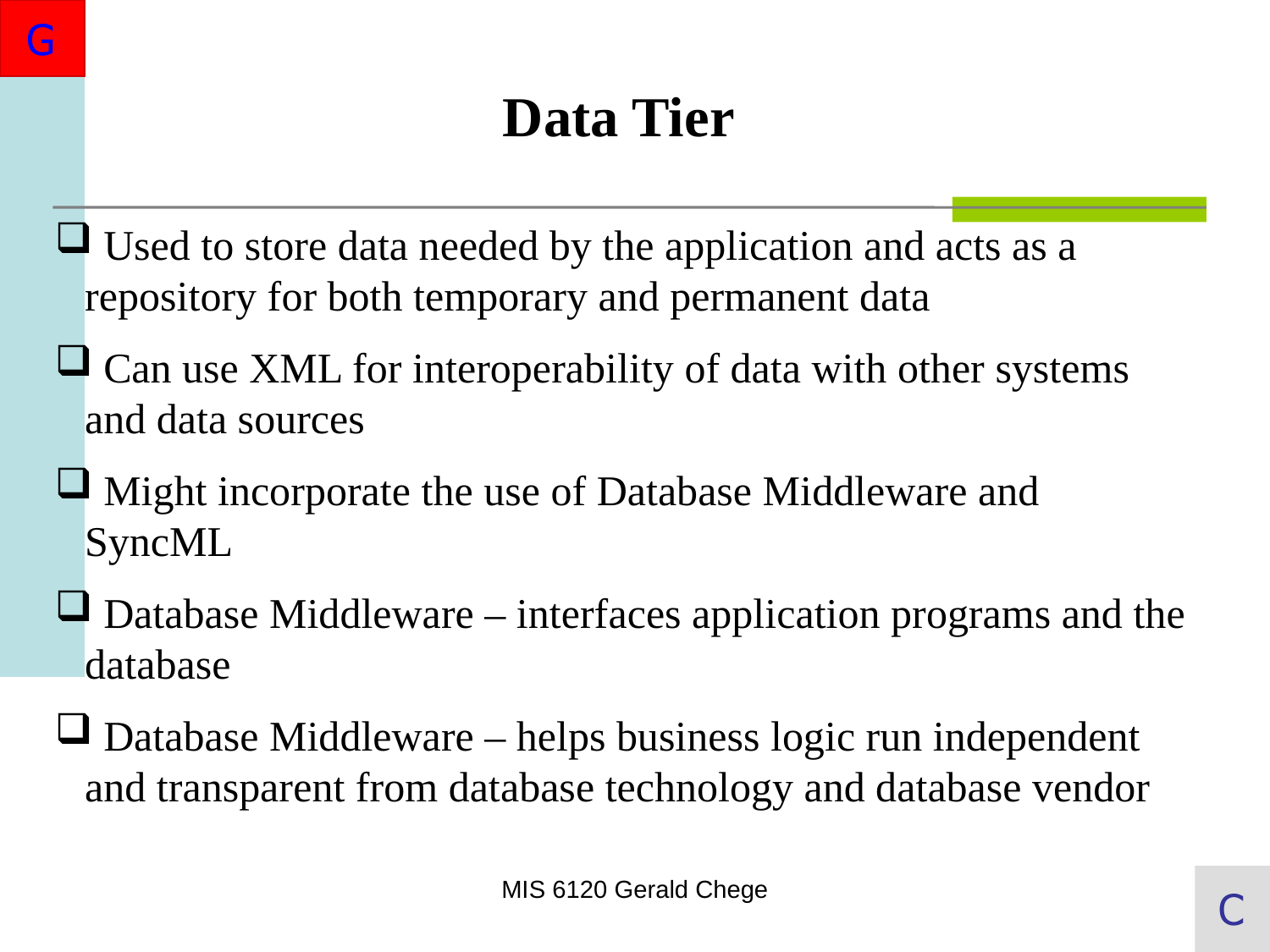

Data Tier
 Used to store data needed by the application and acts as a repository for both temporary and permanent data
 Can use XML for interoperability of data with other systems and data sources
 Might incorporate the use of Database Middleware and SyncML
 Database Middleware – interfaces application programs and the database
 Database Middleware – helps business logic run independent and transparent from database technology and database vendor
MIS 6120 Gerald Chege